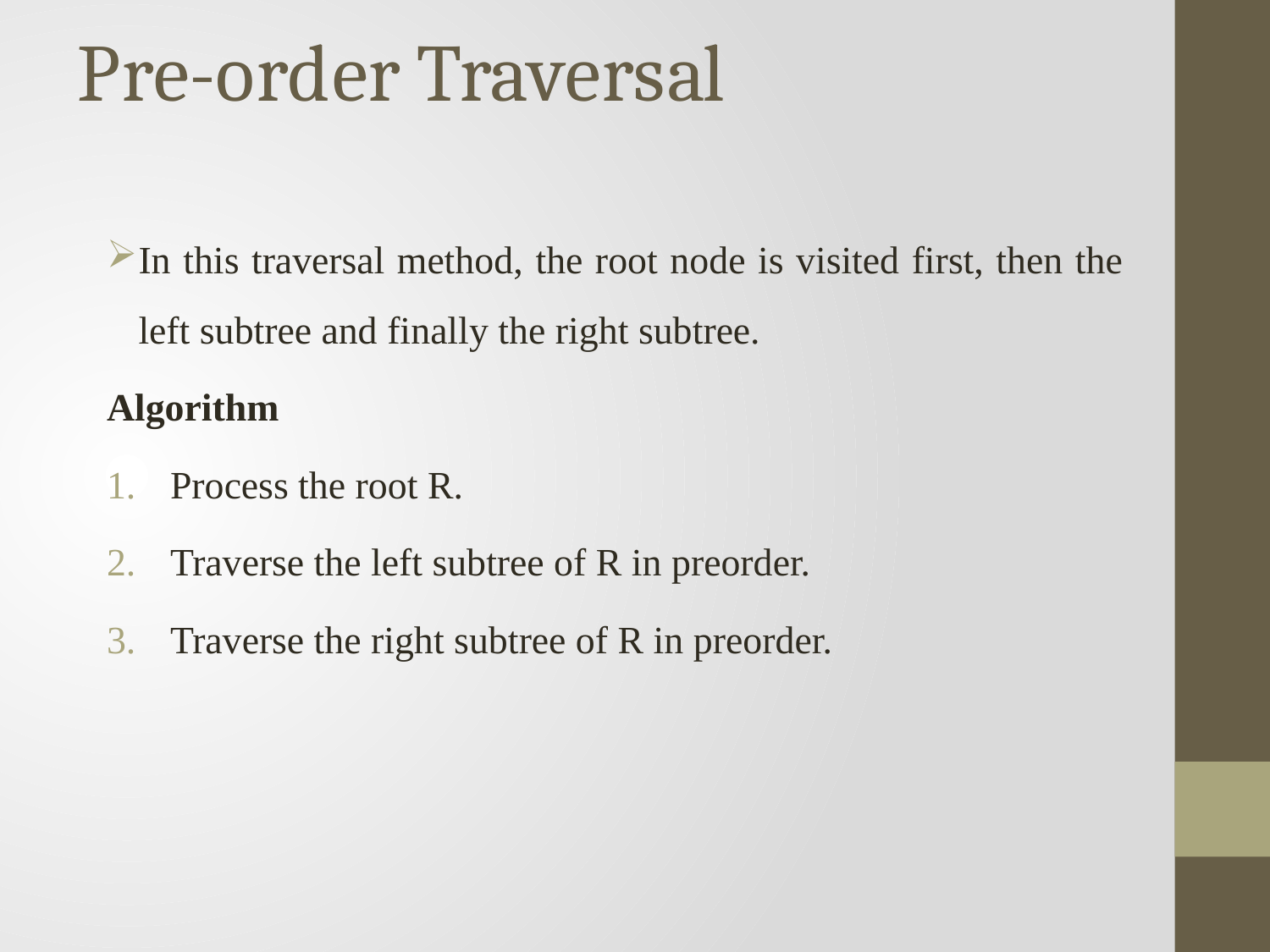

# Pre-order Traversal
In this traversal method, the root node is visited first, then the left subtree and finally the right subtree.
Algorithm
Process the root R.
Traverse the left subtree of R in preorder.
Traverse the right subtree of R in preorder.